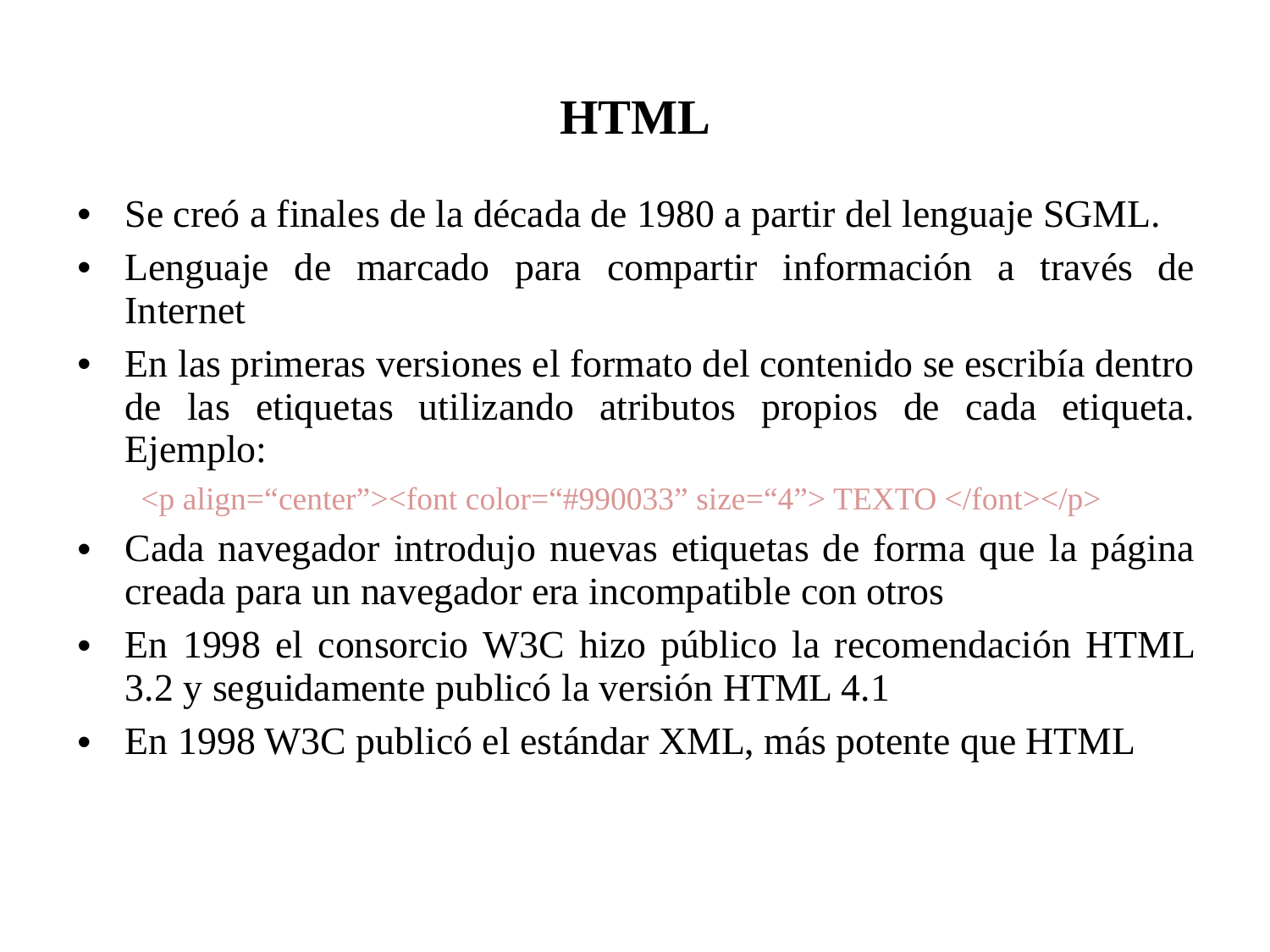

HTML
Se creó a finales de la década de 1980 a partir del lenguaje SGML.
Lenguaje de marcado para compartir información a través de Internet
En las primeras versiones el formato del contenido se escribía dentro de las etiquetas utilizando atributos propios de cada etiqueta. Ejemplo:
<p align=“center”><font color=“#990033” size=“4”> TEXTO </font></p>
Cada navegador introdujo nuevas etiquetas de forma que la página creada para un navegador era incompatible con otros
En 1998 el consorcio W3C hizo público la recomendación HTML 3.2 y seguidamente publicó la versión HTML 4.1
En 1998 W3C publicó el estándar XML, más potente que HTML